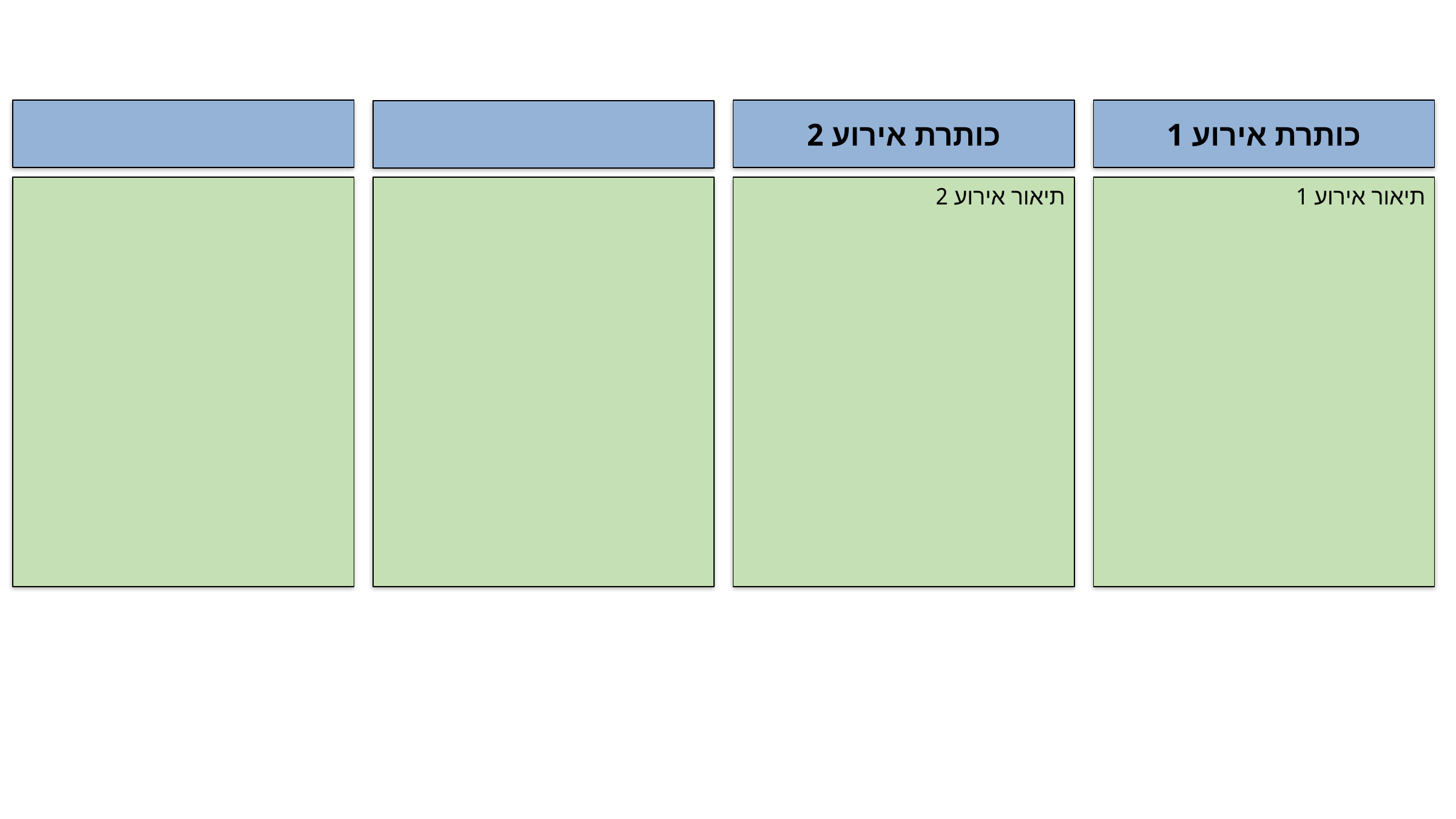

כותרת אירוע 2
תיאור אירוע 2
כותרת אירוע 1
תיאור אירוע 1